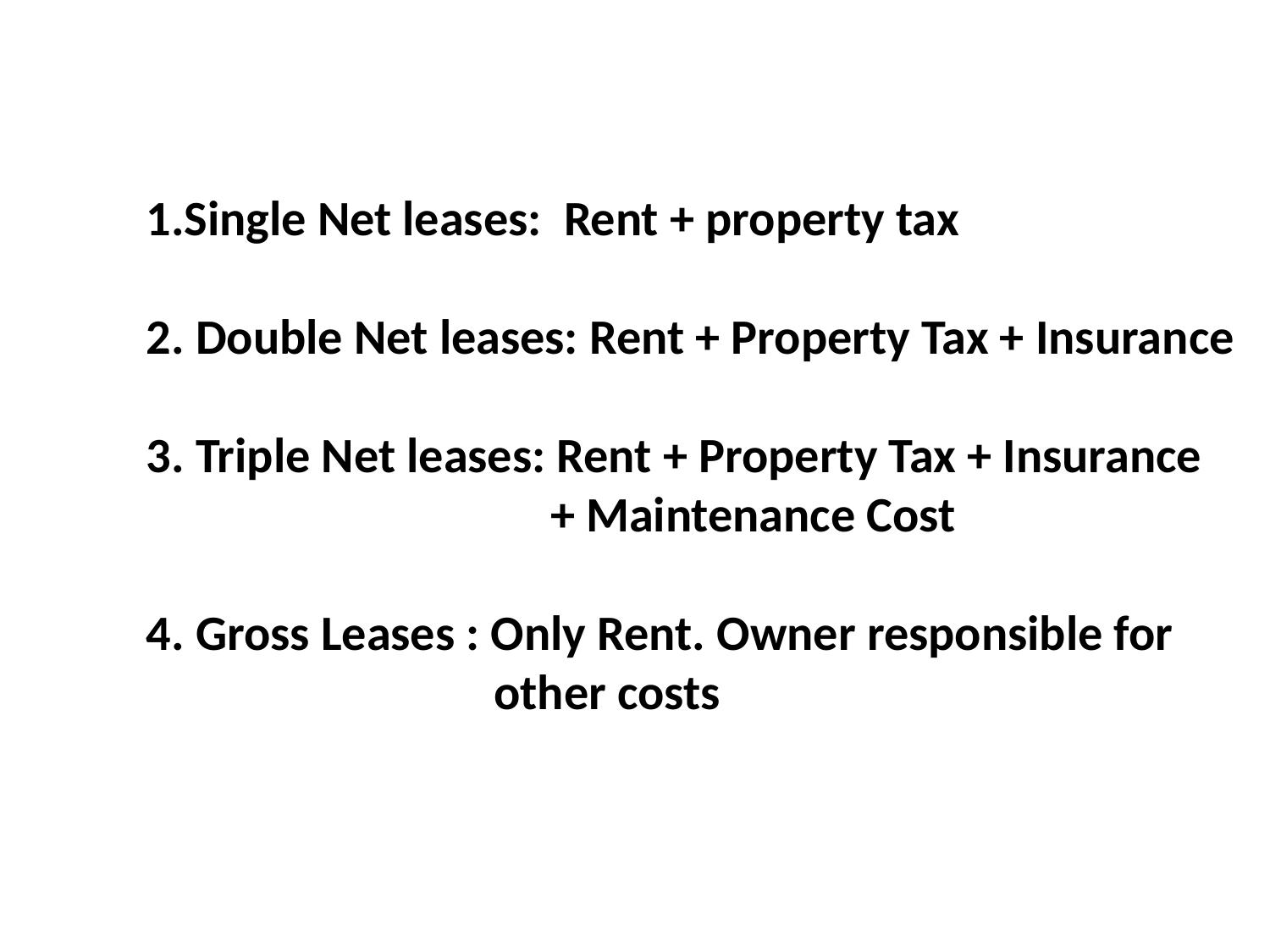

1.Single Net leases:  Rent + property tax

2. Double Net leases: Rent + Property Tax + Insurance

3. Triple Net leases: Rent + Property Tax + Insurance
                                    + Maintenance Cost

4. Gross Leases : Only Rent. Owner responsible for
                               other costs